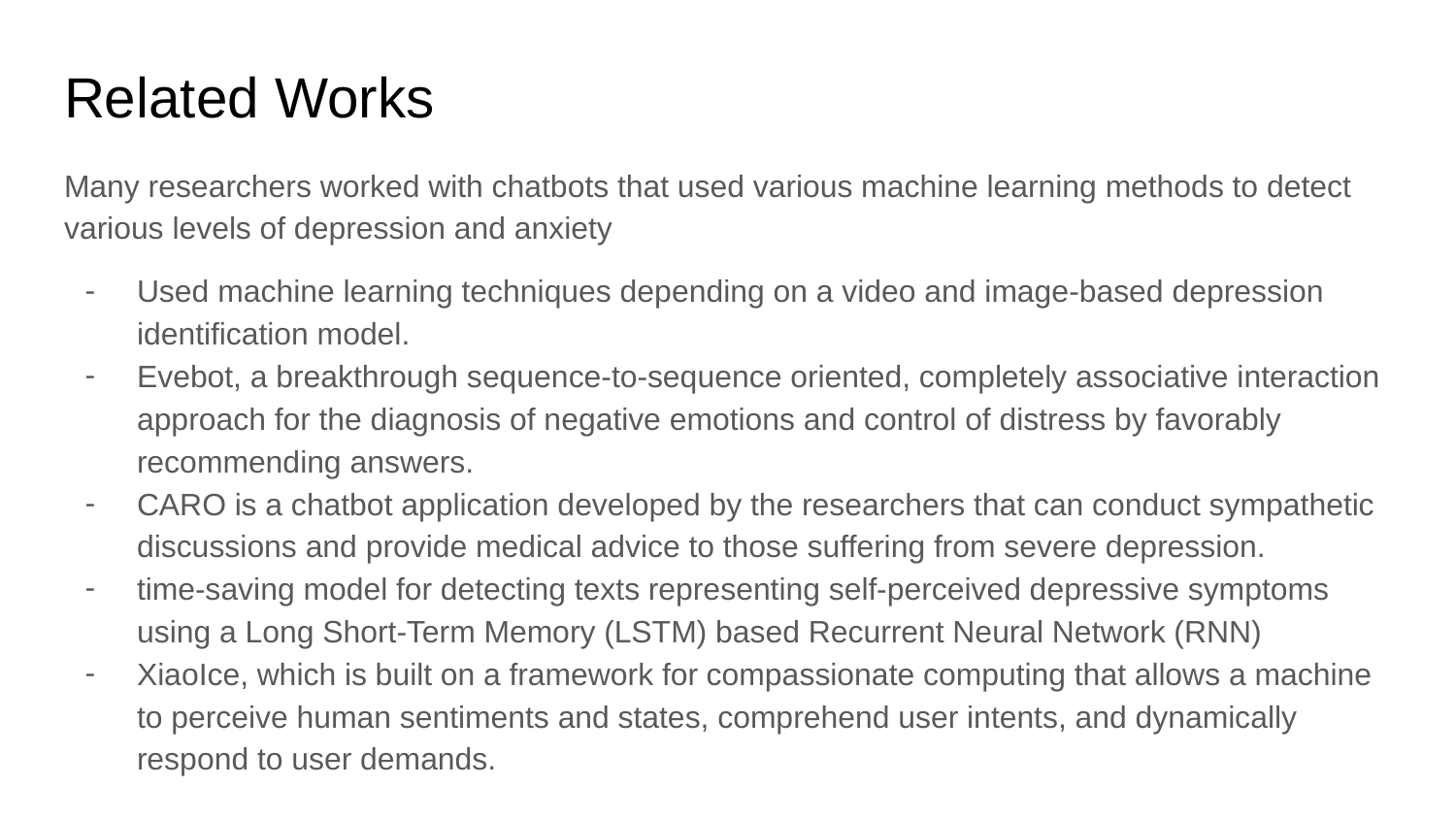

# Related Works
Many researchers worked with chatbots that used various machine learning methods to detect various levels of depression and anxiety
Used machine learning techniques depending on a video and image-based depression identification model.
Evebot, a breakthrough sequence-to-sequence oriented, completely associative interaction approach for the diagnosis of negative emotions and control of distress by favorably recommending answers.
CARO is a chatbot application developed by the researchers that can conduct sympathetic discussions and provide medical advice to those suffering from severe depression.
time-saving model for detecting texts representing self-perceived depressive symptoms using a Long Short-Term Memory (LSTM) based Recurrent Neural Network (RNN)
XiaoIce, which is built on a framework for compassionate computing that allows a machine to perceive human sentiments and states, comprehend user intents, and dynamically respond to user demands.